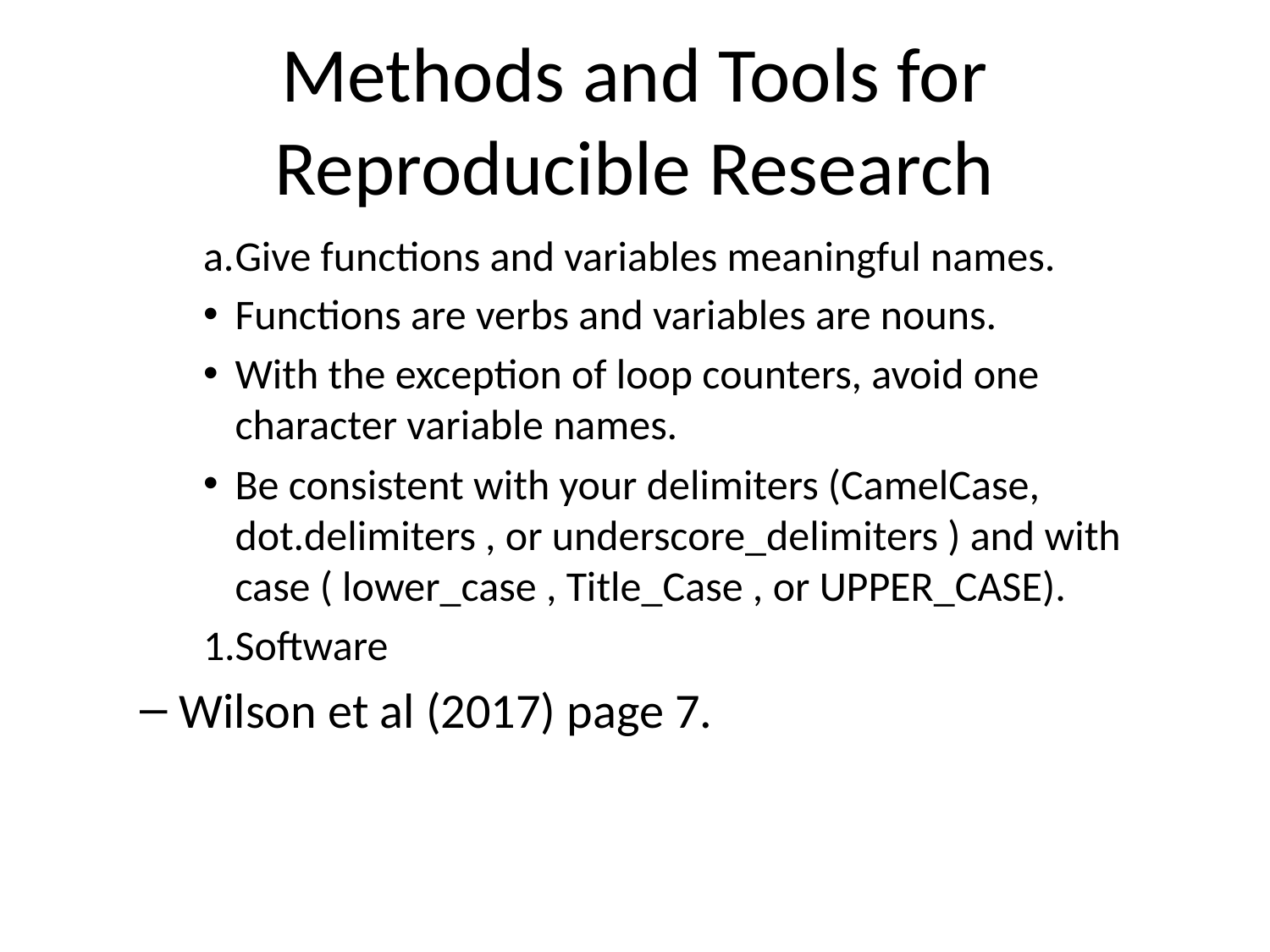

# Methods and Tools for Reproducible Research
Give functions and variables meaningful names.
Functions are verbs and variables are nouns.
With the exception of loop counters, avoid one character variable names.
Be consistent with your delimiters (CamelCase, dot.delimiters , or underscore_delimiters ) and with case ( lower_case , Title_Case , or UPPER_CASE).
Software
Wilson et al (2017) page 7.